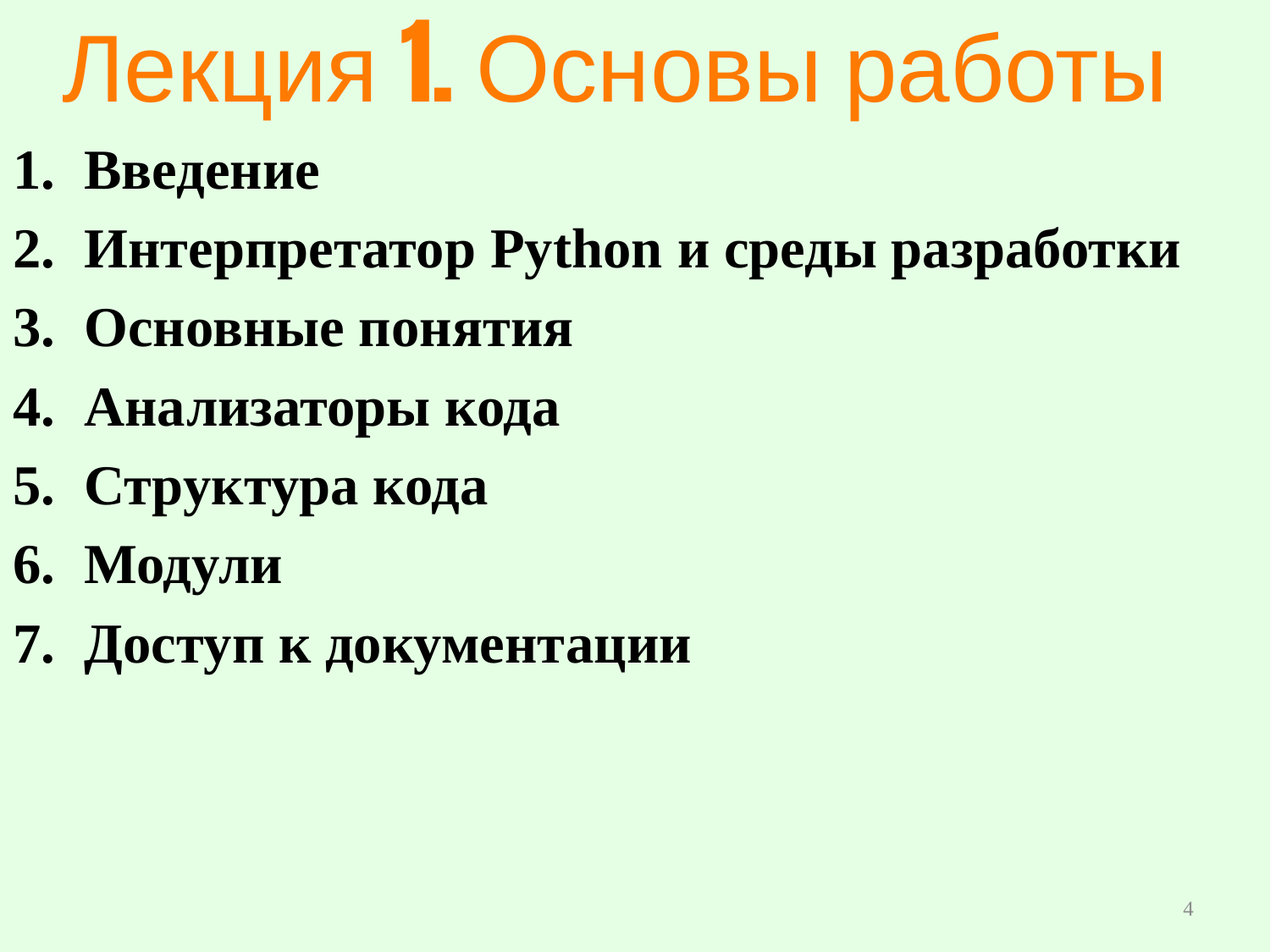

Лекция 1. Основы работы
Введение
Интерпретатор Python и среды разработки
Основные понятия
Анализаторы кода
Структура кода
Модули
Доступ к документации

4